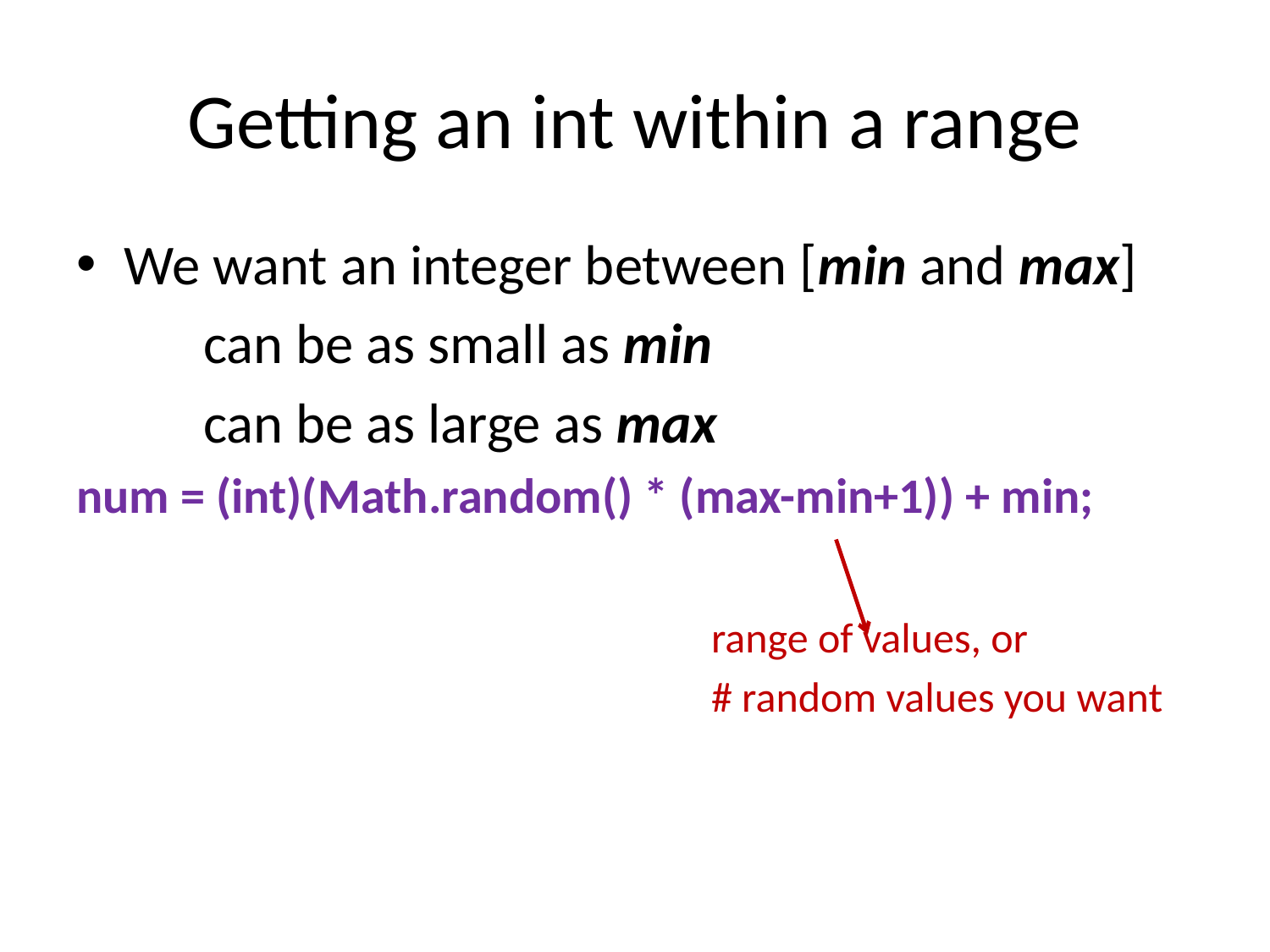

# Getting an int within a range
We want an integer between [min and max]
	can be as small as min
	can be as large as max
num = (int)(Math.random() * (max-min+1)) + min;

					range of values, or
					# random values you want